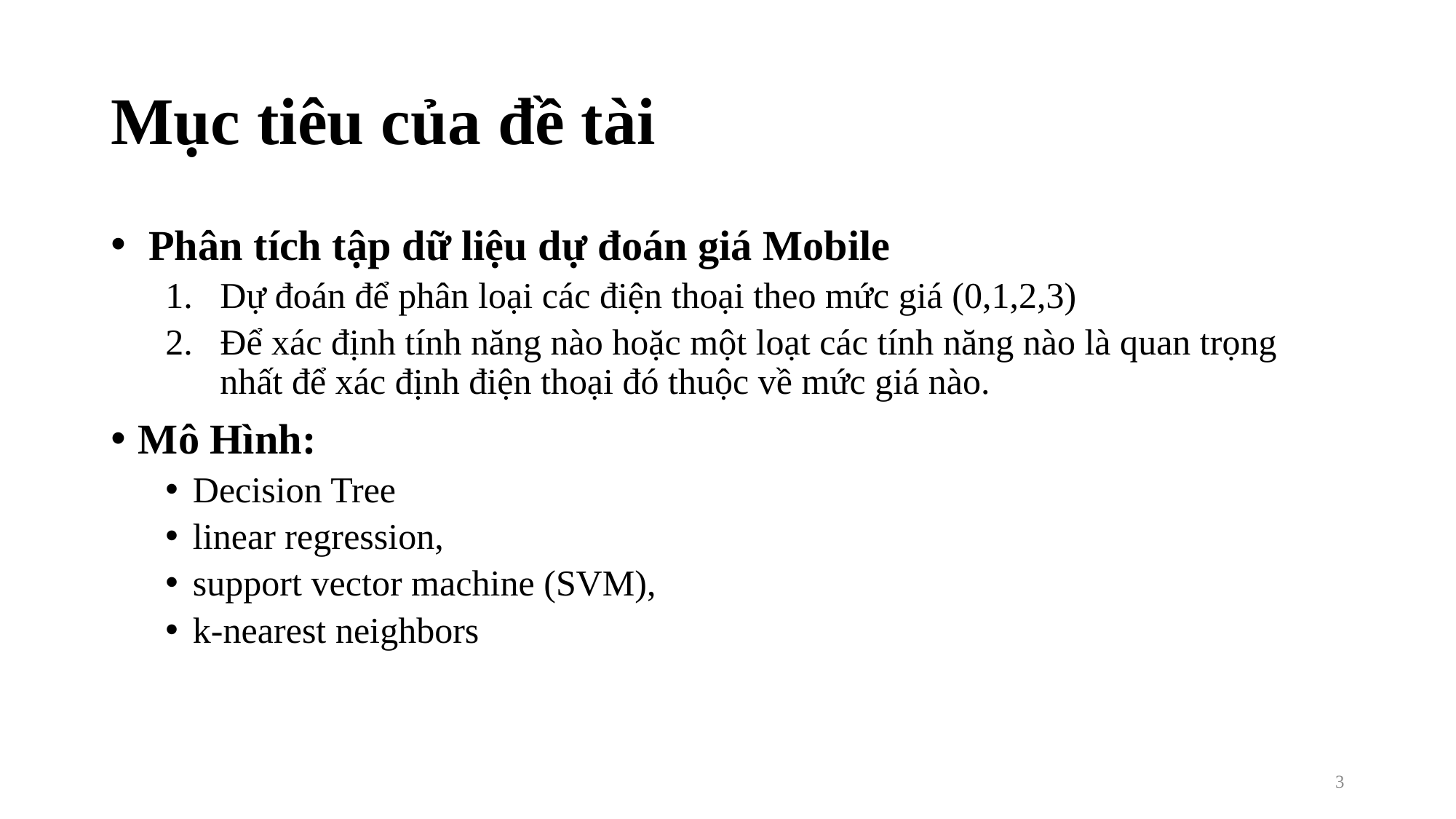

# Mục tiêu của đề tài
 Phân tích tập dữ liệu dự đoán giá Mobile
Dự đoán để phân loại các điện thoại theo mức giá (0,1,2,3)
Để xác định tính năng nào hoặc một loạt các tính năng nào là quan trọng nhất để xác định điện thoại đó thuộc về mức giá nào.
Mô Hình:
Decision Tree
linear regression,
support vector machine (SVM),
k-nearest neighbors
3